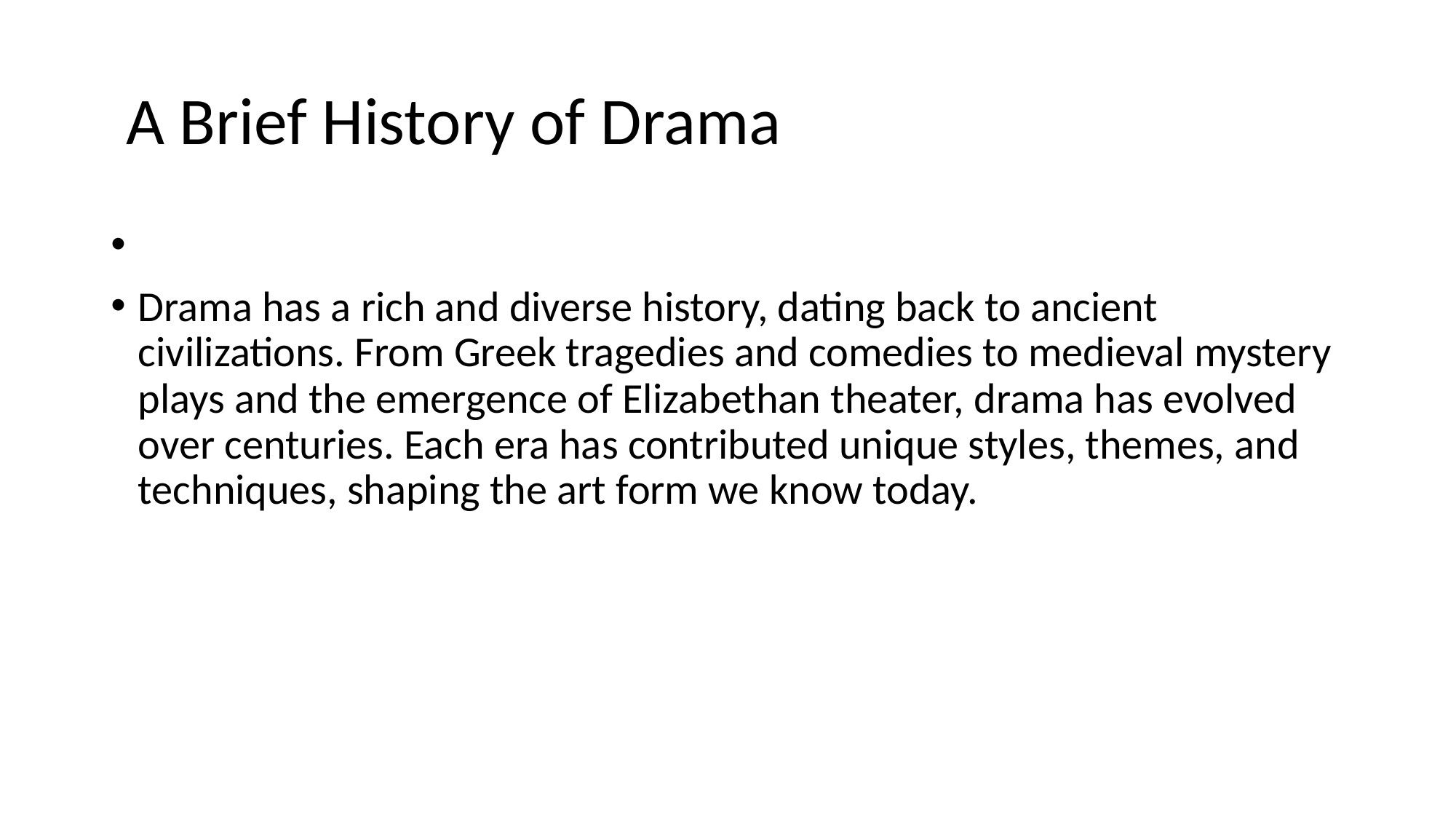

# A Brief History of Drama

Drama has a rich and diverse history, dating back to ancient civilizations. From Greek tragedies and comedies to medieval mystery plays and the emergence of Elizabethan theater, drama has evolved over centuries. Each era has contributed unique styles, themes, and techniques, shaping the art form we know today.